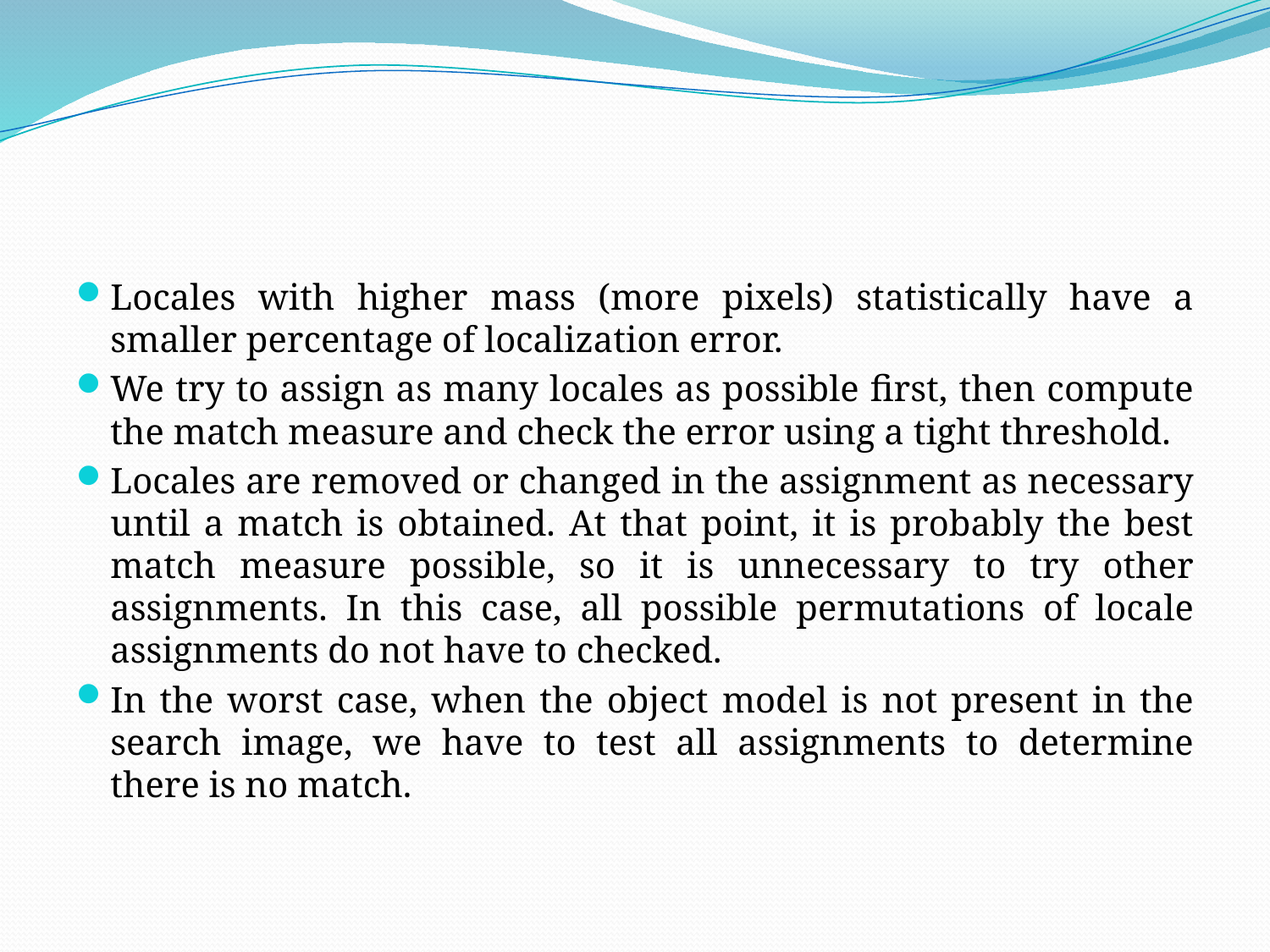

#
Locales with higher mass (more pixels) statistically have a smaller percentage of local­ization error.
We try to assign as many locales as possible first, then compute the match measure and check the error using a tight threshold.
Locales are removed or changed in the assignment as necessary until a match is obtained. At that point, it is probably the best match measure possible, so it is unnecessary to try other assignments. In this case, all possible permutations of locale assignments do not have to checked.
In the worst case, when the object model is not present in the search image, we have to test all assignments to determine there is no match.